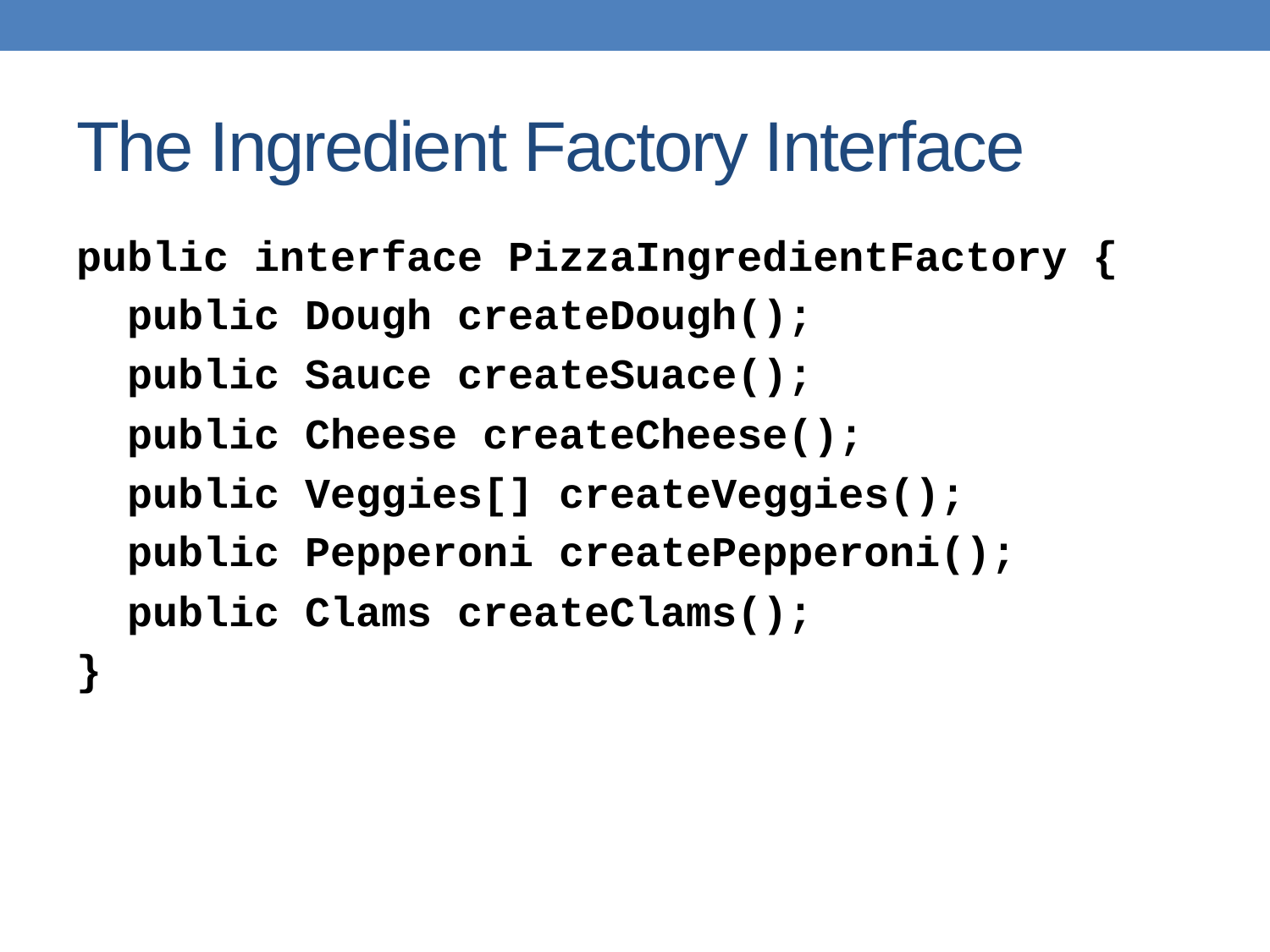

67
# The Ingredient Factory Interface
public interface PizzaIngredientFactory {
  public Dough createDough();
  public Sauce createSuace();
  public Cheese createCheese();
  public Veggies[] createVeggies();
  public Pepperoni createPepperoni();
  public Clams createClams();
}